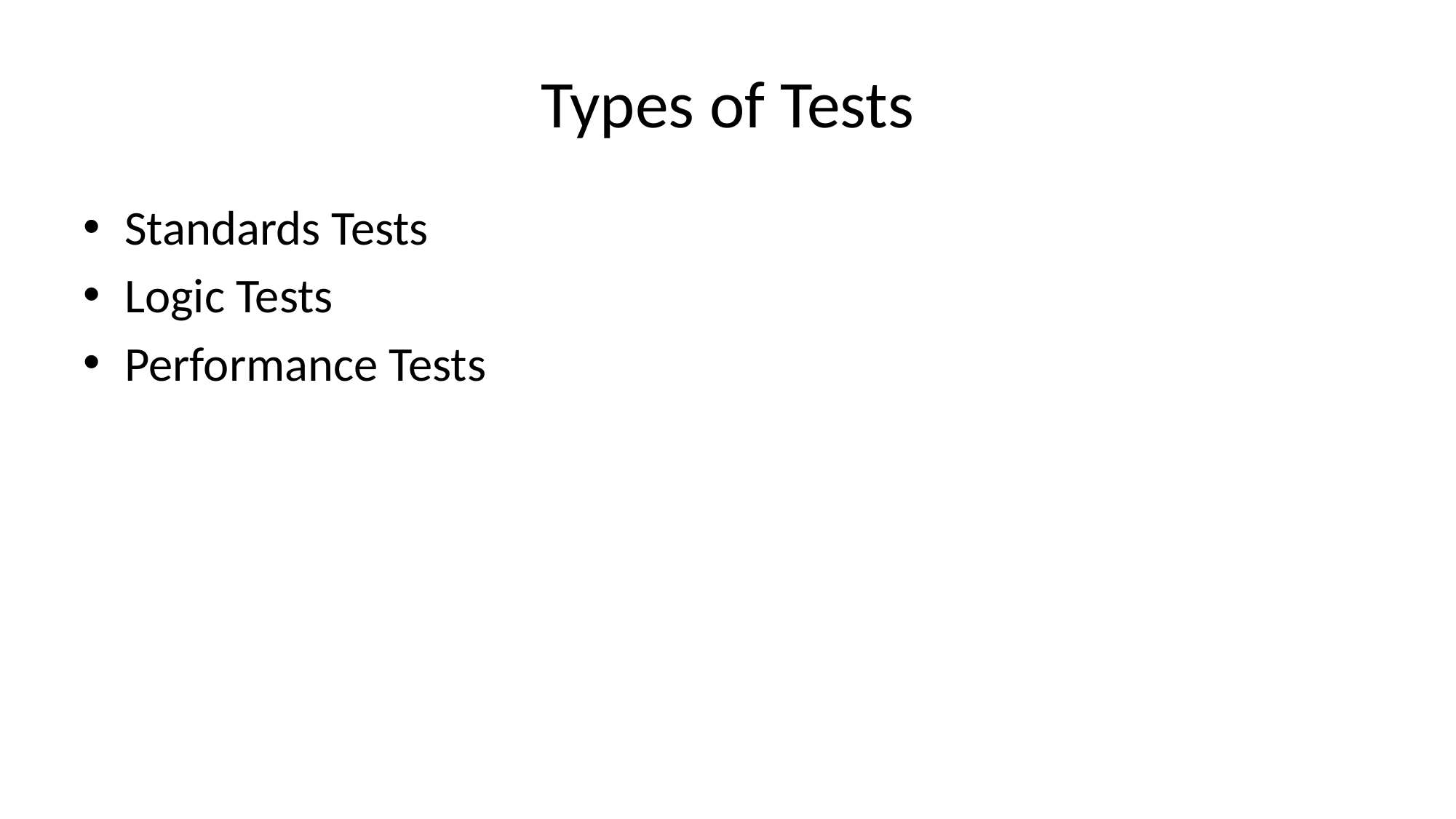

# Types of Tests
Standards Tests
Logic Tests
Performance Tests